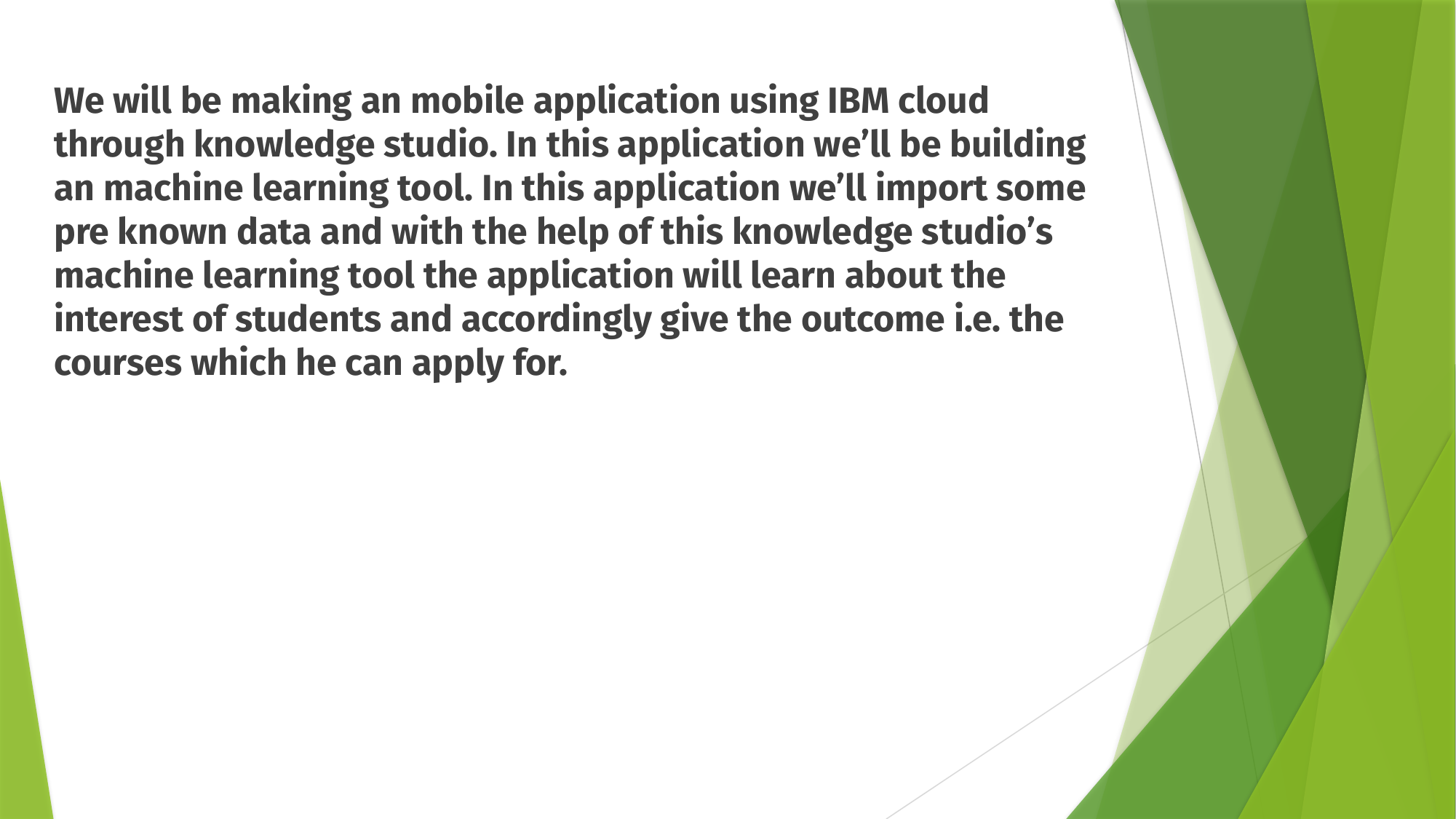

We will be making an mobile application using IBM cloud through knowledge studio. In this application we’ll be building an machine learning tool. In this application we’ll import some pre known data and with the help of this knowledge studio’s machine learning tool the application will learn about the interest of students and accordingly give the outcome i.e. the courses which he can apply for.